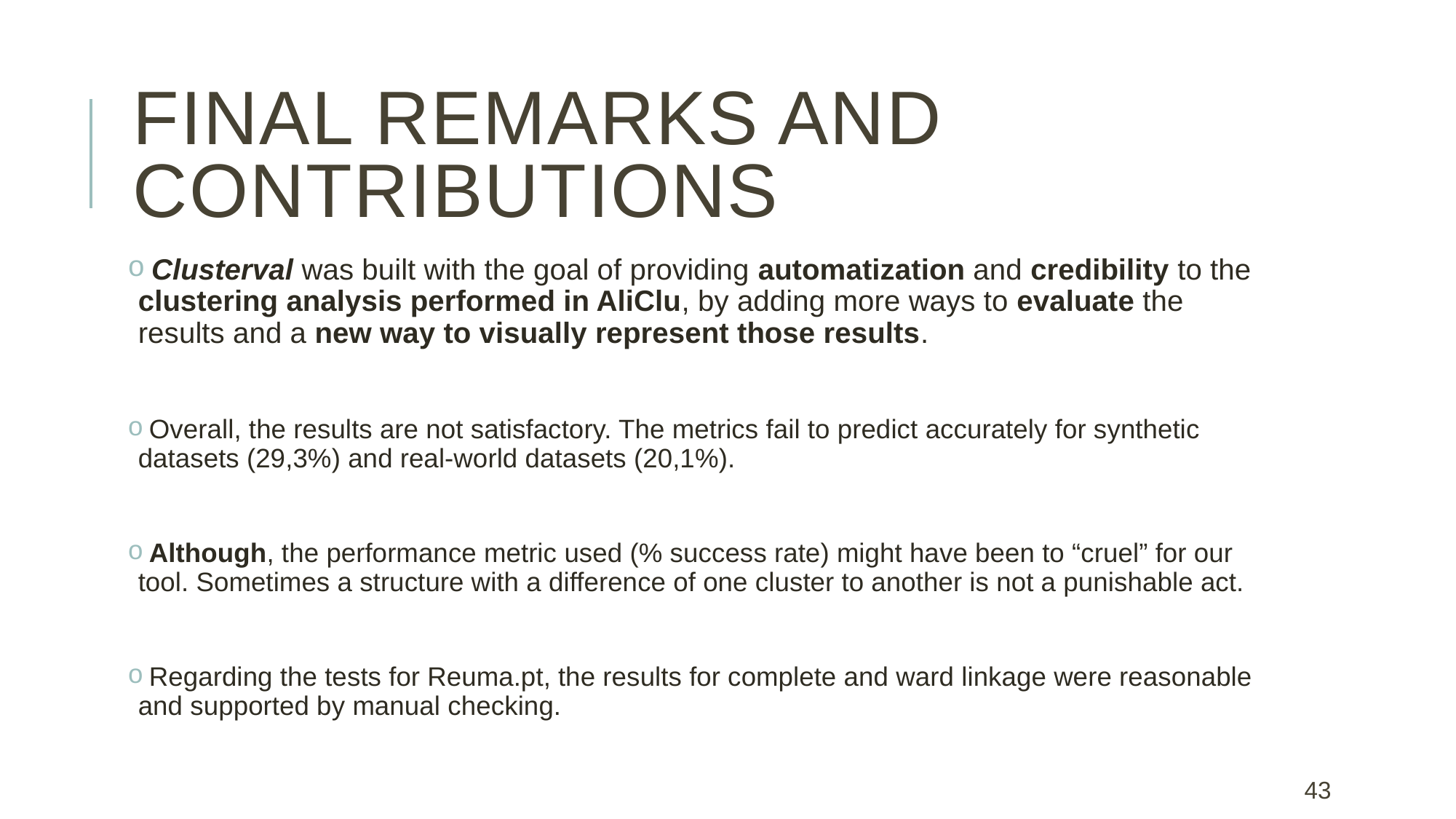

# Final Remarks and contributions
 Clusterval was built with the goal of providing automatization and credibility to the clustering analysis performed in AliClu, by adding more ways to evaluate the results and a new way to visually represent those results.

 Overall, the results are not satisfactory. The metrics fail to predict accurately for synthetic datasets (29,3%) and real-world datasets (20,1%).

 Although, the performance metric used (% success rate) might have been to “cruel” for our tool. Sometimes a structure with a difference of one cluster to another is not a punishable act.

 Regarding the tests for Reuma.pt, the results for complete and ward linkage were reasonable and supported by manual checking.

43